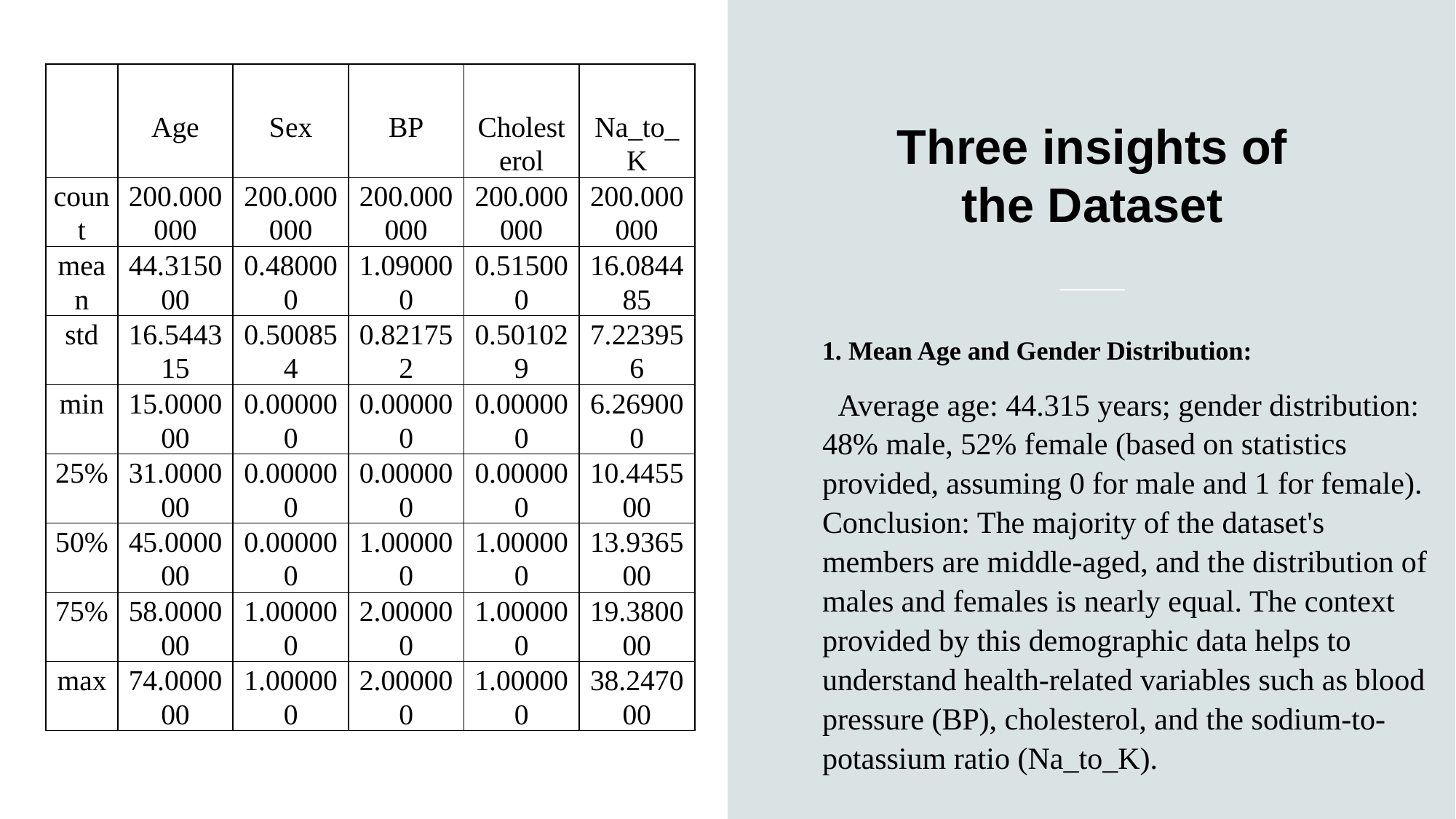

Three insights of the Dataset
|  | Age | Sex | BP | Cholesterol | Na\_to\_K |
| --- | --- | --- | --- | --- | --- |
| count | 200.000000 | 200.000000 | 200.000000 | 200.000000 | 200.000000 |
| mean | 44.315000 | 0.480000 | 1.090000 | 0.515000 | 16.084485 |
| std | 16.544315 | 0.500854 | 0.821752 | 0.501029 | 7.223956 |
| min | 15.000000 | 0.000000 | 0.000000 | 0.000000 | 6.269000 |
| 25% | 31.000000 | 0.000000 | 0.000000 | 0.000000 | 10.445500 |
| 50% | 45.000000 | 0.000000 | 1.000000 | 1.000000 | 13.936500 |
| 75% | 58.000000 | 1.000000 | 2.000000 | 1.000000 | 19.380000 |
| max | 74.000000 | 1.000000 | 2.000000 | 1.000000 | 38.247000 |
1. Mean Age and Gender Distribution:
   Average age: 44.315 years; gender distribution: 48% male, 52% female (based on statistics provided, assuming 0 for male and 1 for female).
Conclusion: The majority of the dataset's members are middle-aged, and the distribution of males and females is nearly equal. The context provided by this demographic data helps to understand health-related variables such as blood pressure (BP), cholesterol, and the sodium-to-potassium ratio (Na_to_K).